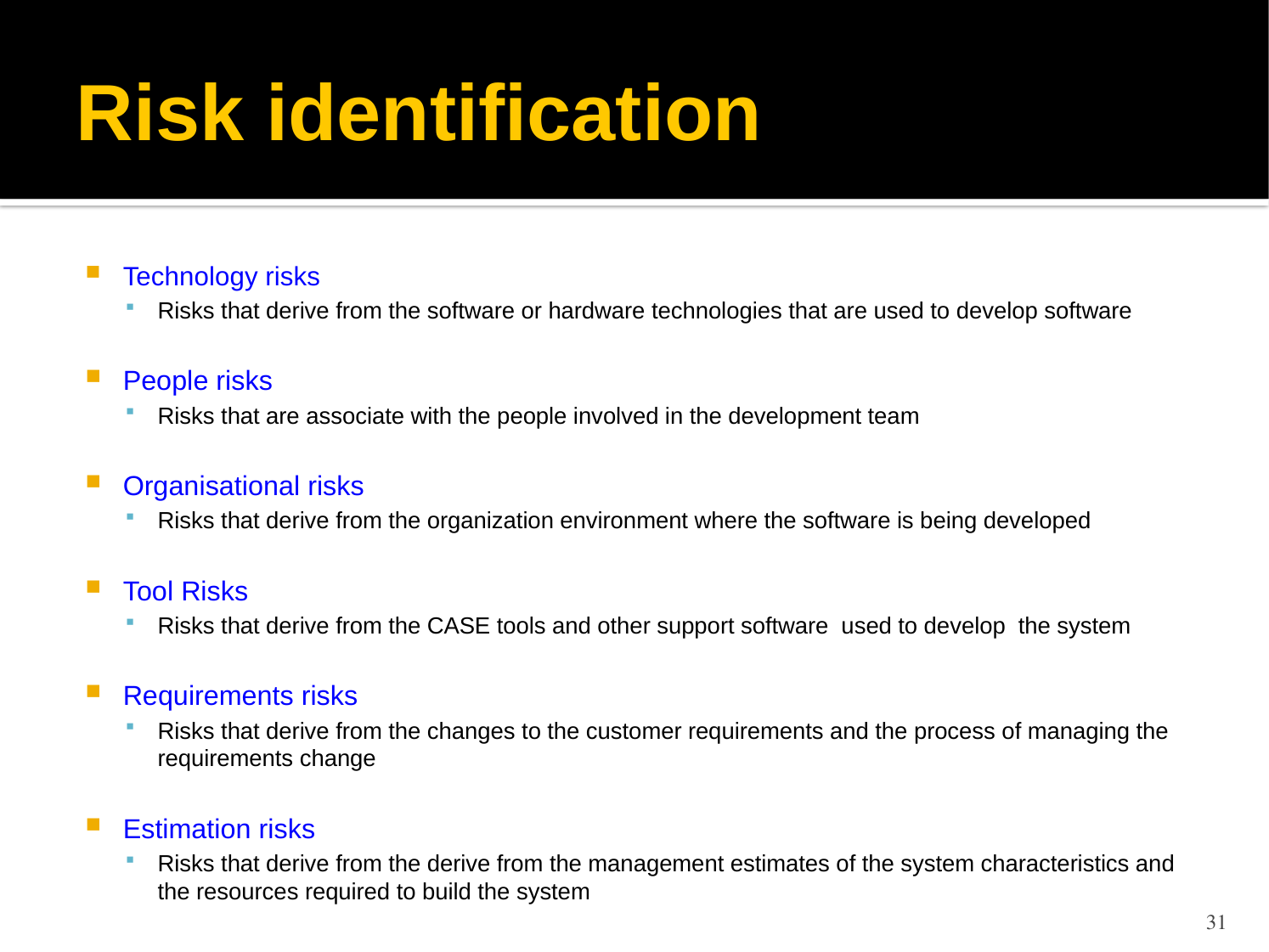

# Risk identification
Technology risks
Risks that derive from the software or hardware technologies that are used to develop software

People risks
Risks that are associate with the people involved in the development team

Organisational risks
Risks that derive from the organization environment where the software is being developed

Tool Risks
Risks that derive from the CASE tools and other support software  used to develop  the system

Requirements risks
Risks that derive from the changes to the customer requirements and the process of managing the requirements change

Estimation risks
Risks that derive from the derive from the management estimates of the system characteristics and the resources required to build the system
31